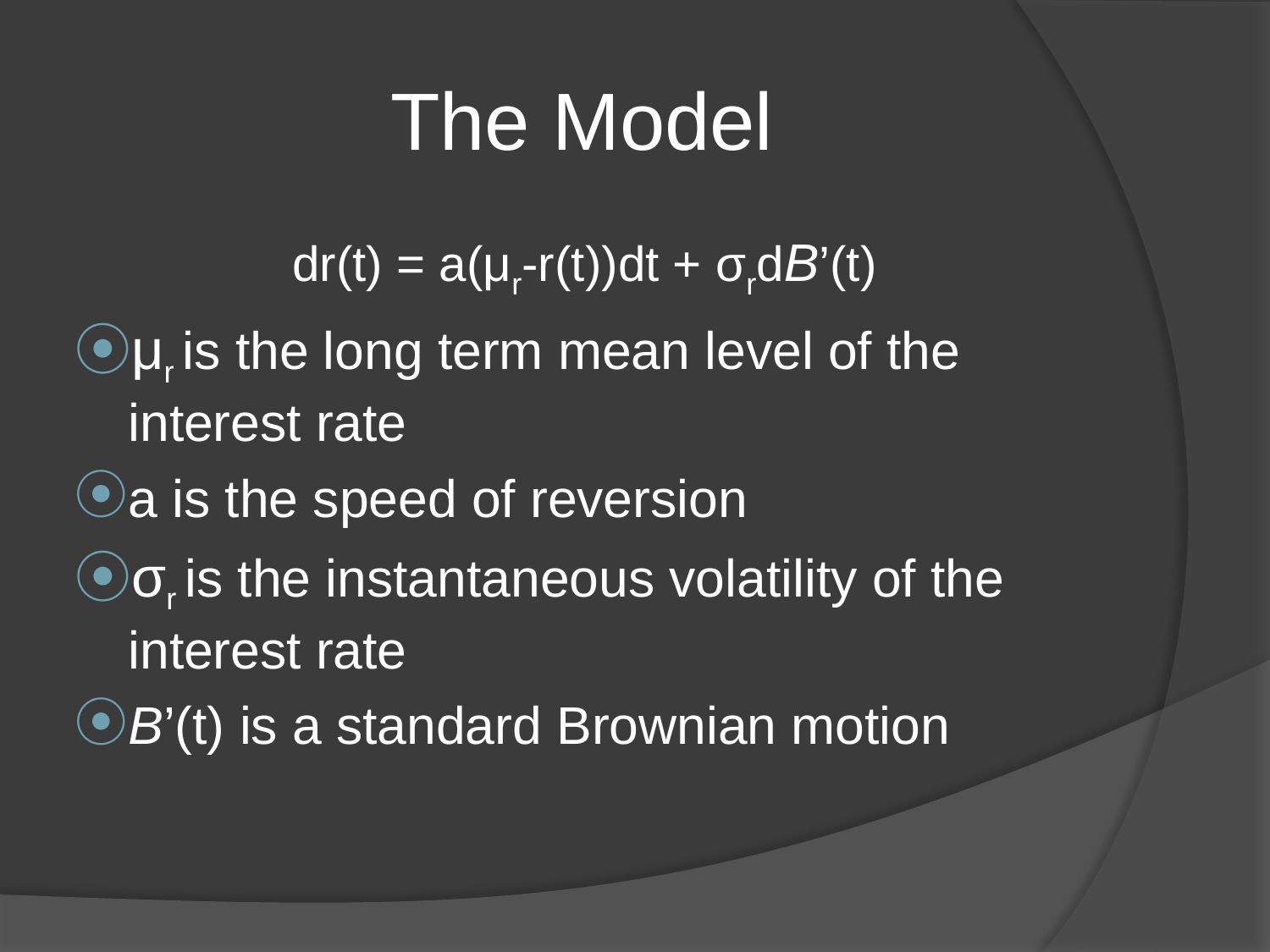

# The Model
dr(t) = a(μr-r(t))dt + σrdB’(t)
μr is the long term mean level of the interest rate
a is the speed of reversion
σr is the instantaneous volatility of the interest rate
B’(t) is a standard Brownian motion